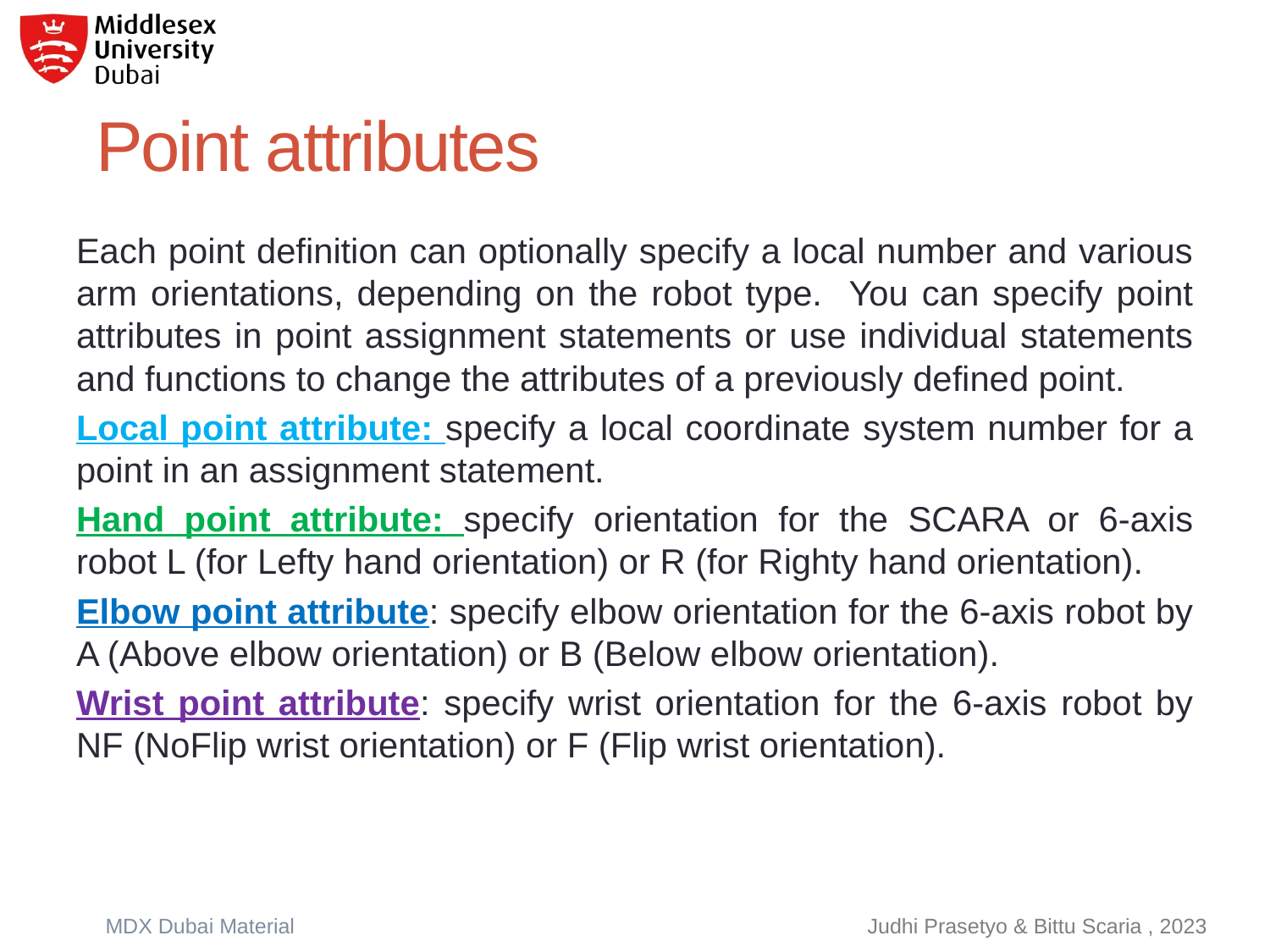

# Point attributes
Each point definition can optionally specify a local number and various arm orientations, depending on the robot type.  You can specify point attributes in point assignment statements or use individual statements and functions to change the attributes of a previously defined point.
Local point attribute: specify a local coordinate system number for a point in an assignment statement.
Hand point attribute: specify orientation for the SCARA or 6-axis robot L (for Lefty hand orientation) or R (for Righty hand orientation).
Elbow point attribute: specify elbow orientation for the 6-axis robot by A (Above elbow orientation) or B (Below elbow orientation).
Wrist point attribute: specify wrist orientation for the 6-axis robot by NF (NoFlip wrist orientation) or F (Flip wrist orientation).